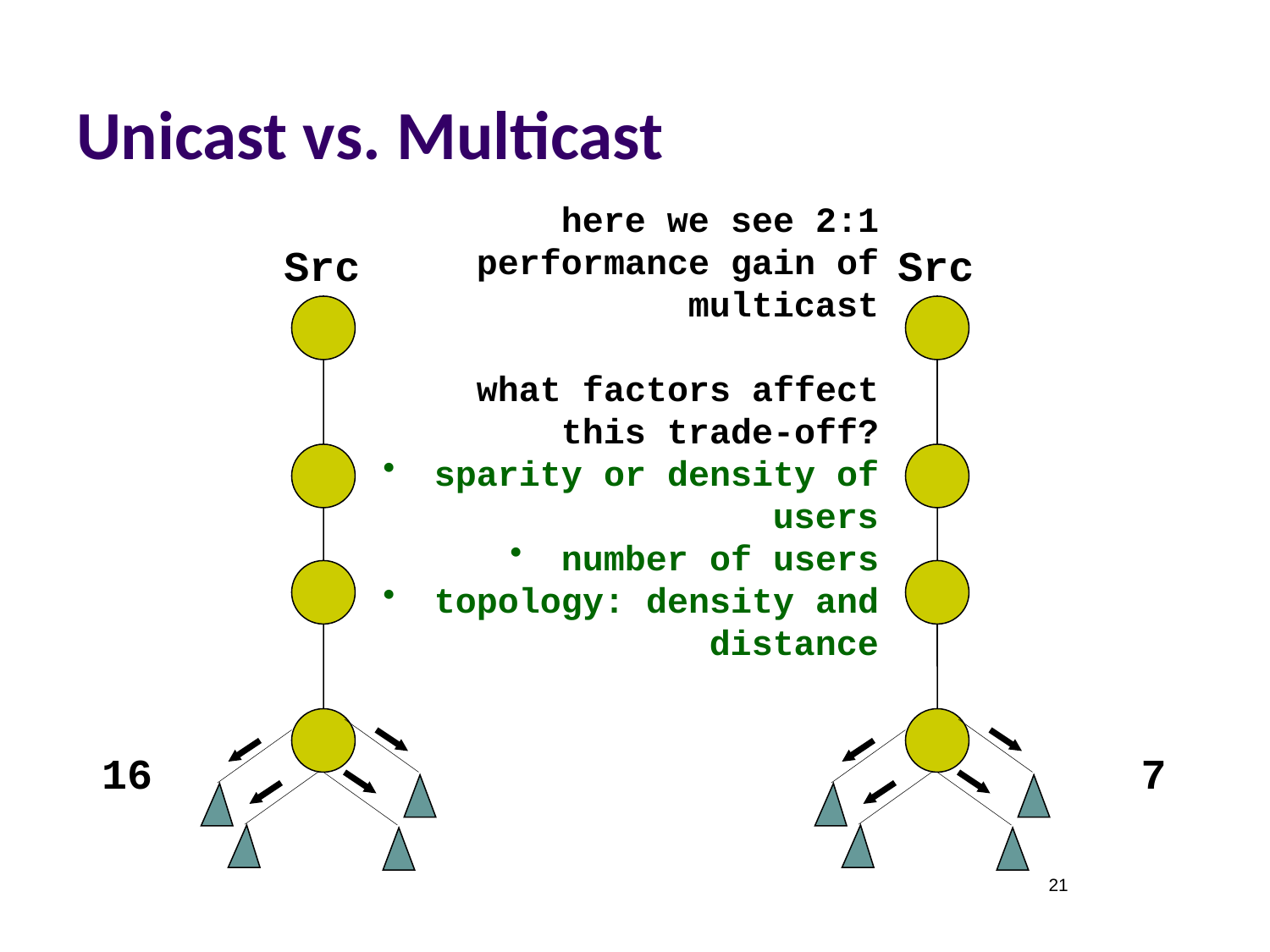

# Unicast vs. Multicast
here we see 2:1 performance gain of multicast

what factors affect this trade-off?
 sparity or density of users
 number of users
 topology: density and distance
Src

Src

16
7
21